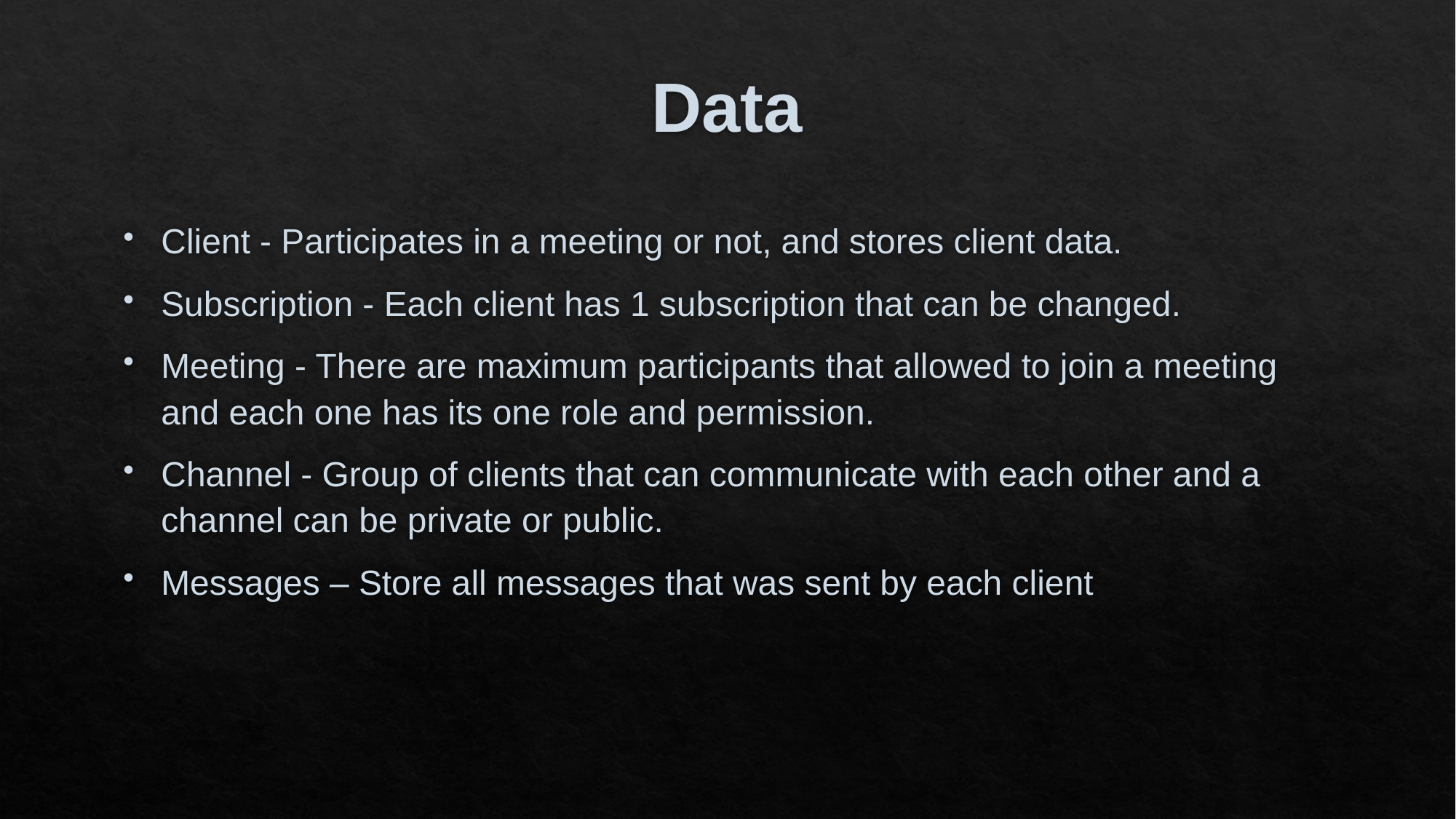

# Data
Client - Participates in a meeting or not, and stores client data.
Subscription - Each client has 1 subscription that can be changed.
Meeting - There are maximum participants that allowed to join a meeting and each one has its one role and permission.
Channel - Group of clients that can communicate with each other and a channel can be private or public.
Messages – Store all messages that was sent by each client